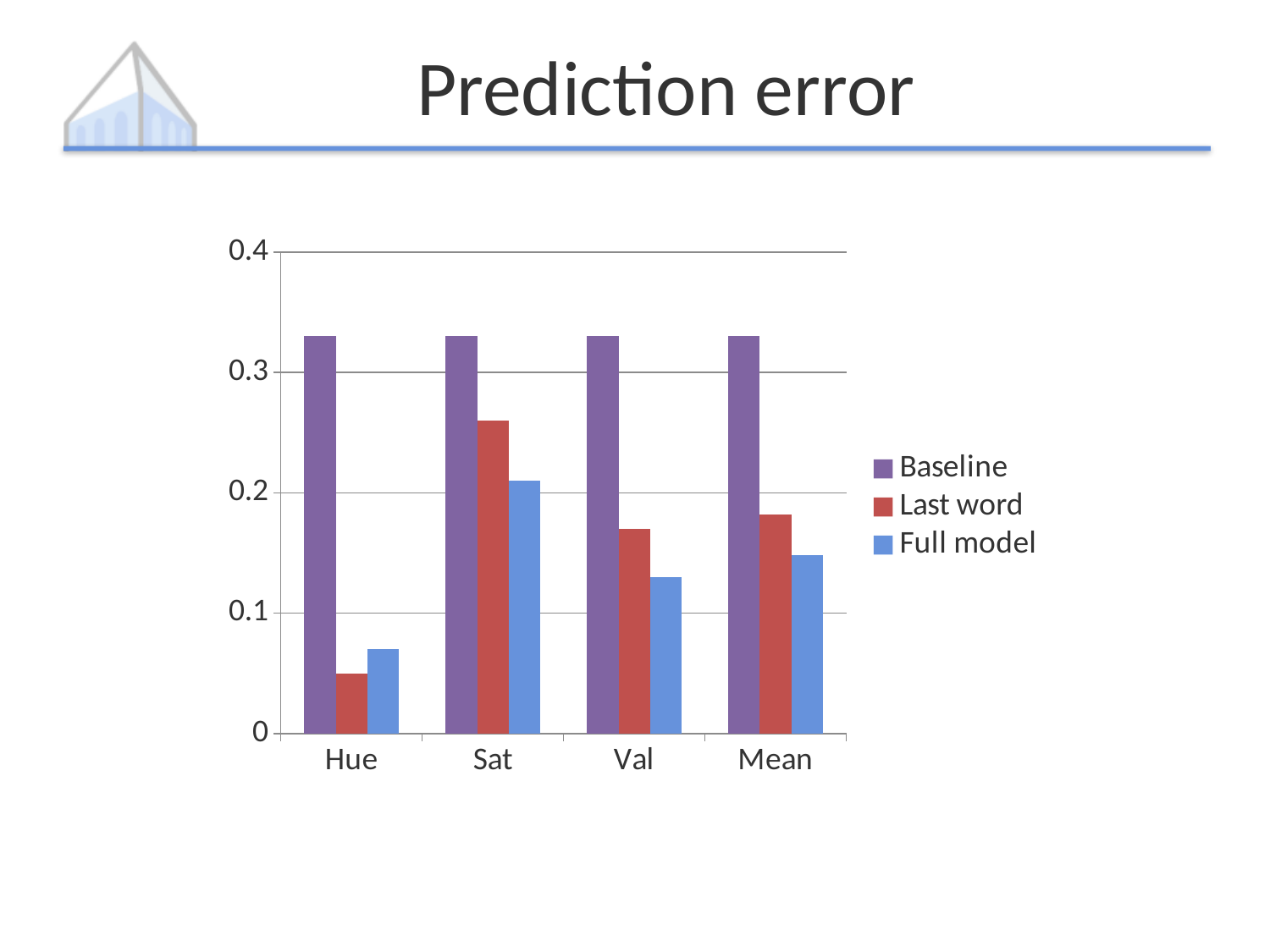

# Prediction error

### Chart

| Category | Baseline | Last word | Full model |
|---|---|---|---|
| Hue | 0.33 | 0.05 | 0.07 |
| Sat | 0.33 | 0.26 | 0.21 |
| Val | 0.33 | 0.17 | 0.13 |
| Mean | 0.33 | 0.181659021245849 | 0.148211560502771 |